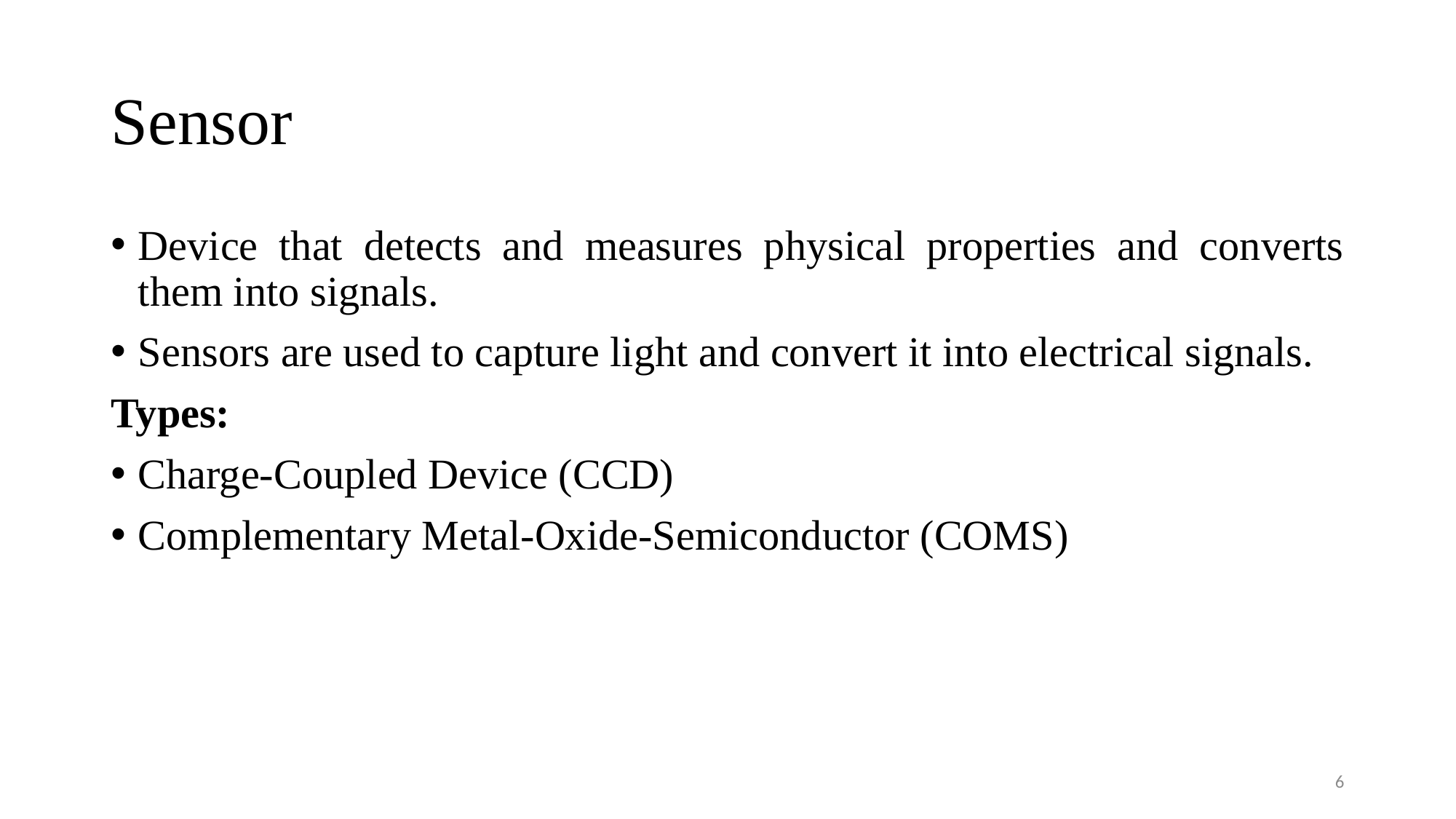

# Sensor
Device that detects and measures physical properties and converts them into signals.
Sensors are used to capture light and convert it into electrical signals.
Types:
Charge-Coupled Device (CCD)
Complementary Metal-Oxide-Semiconductor (COMS)

6